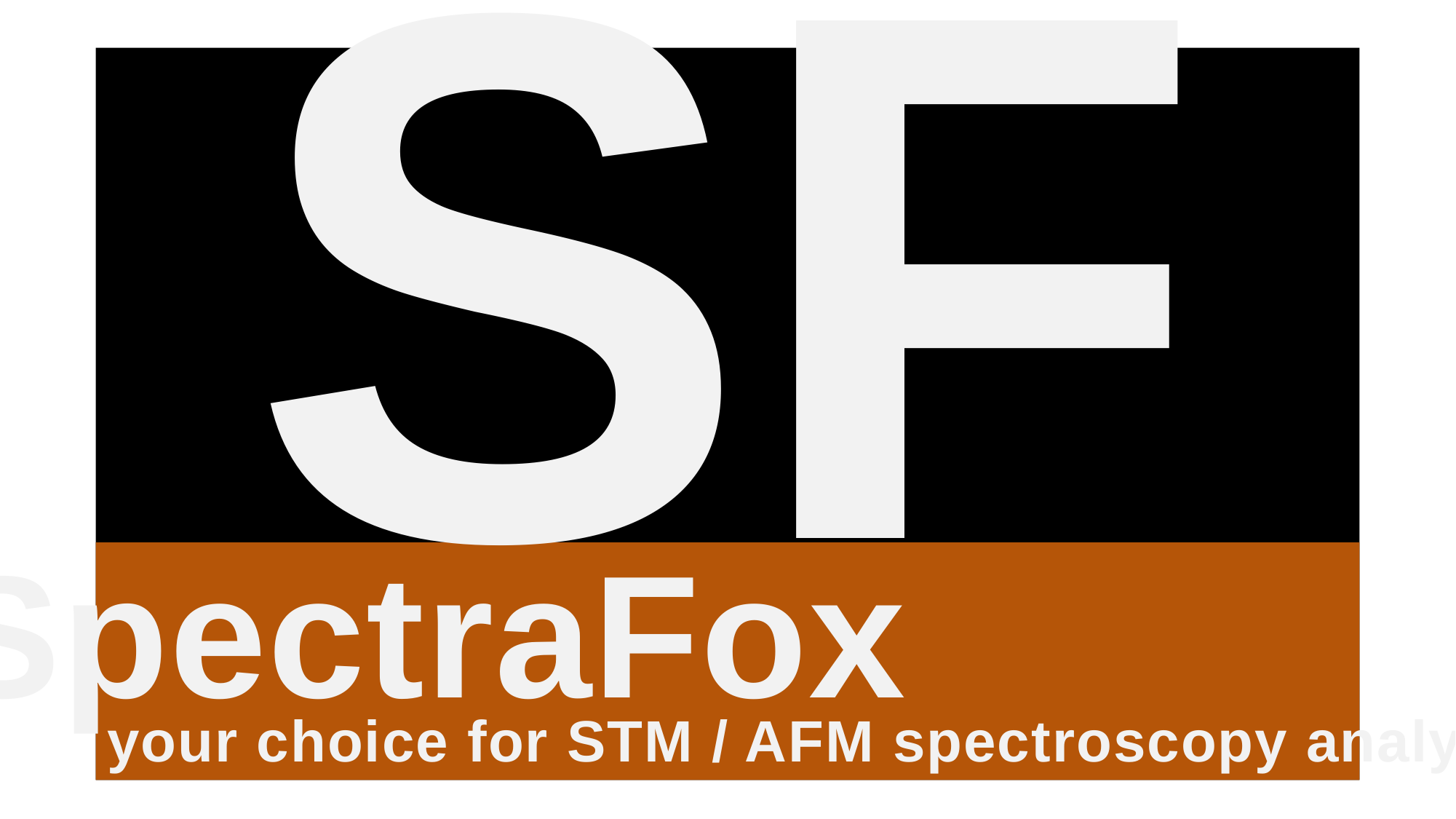

SF

your choice for STM / AFM spectroscopy analysis

SpectraFox